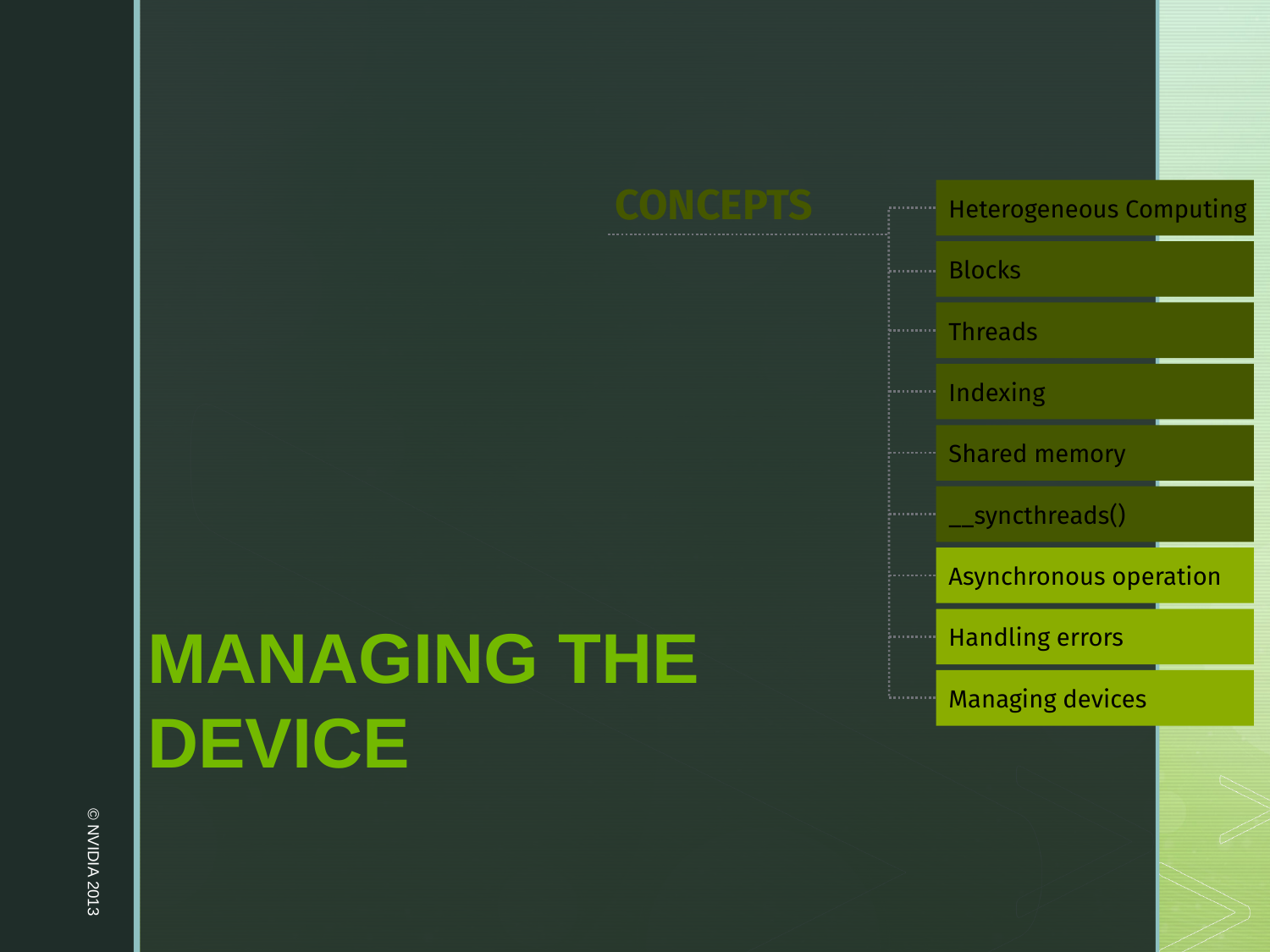

CONCEPTS
Heterogeneous Computing
Blocks
Threads
Indexing
Shared memory
__syncthreads()
© NVIDIA 2013
Asynchronous operation
Managing the Device
Handling errors
Managing devices